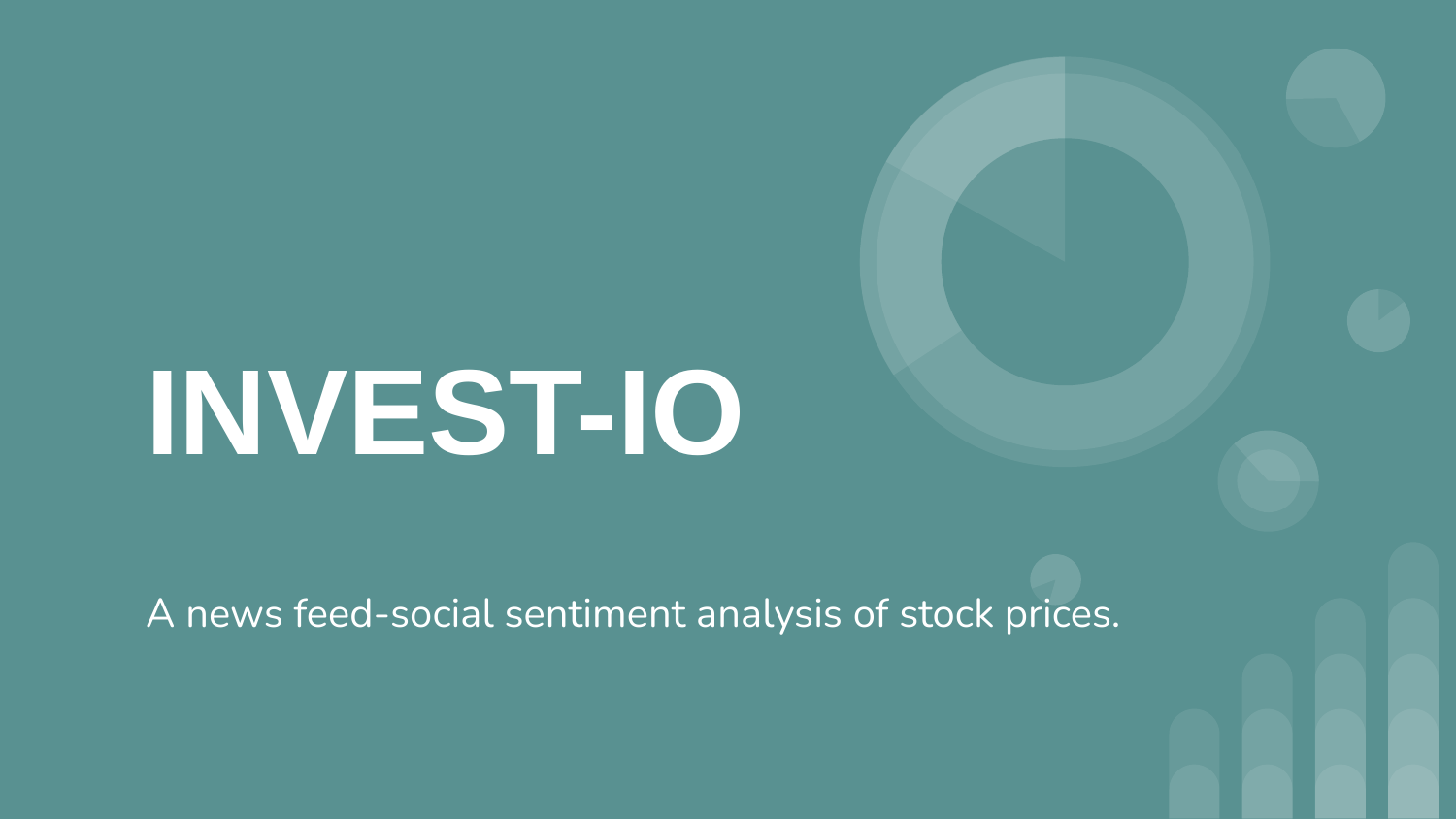

# INVEST-IO
A news feed-social sentiment analysis of stock prices.